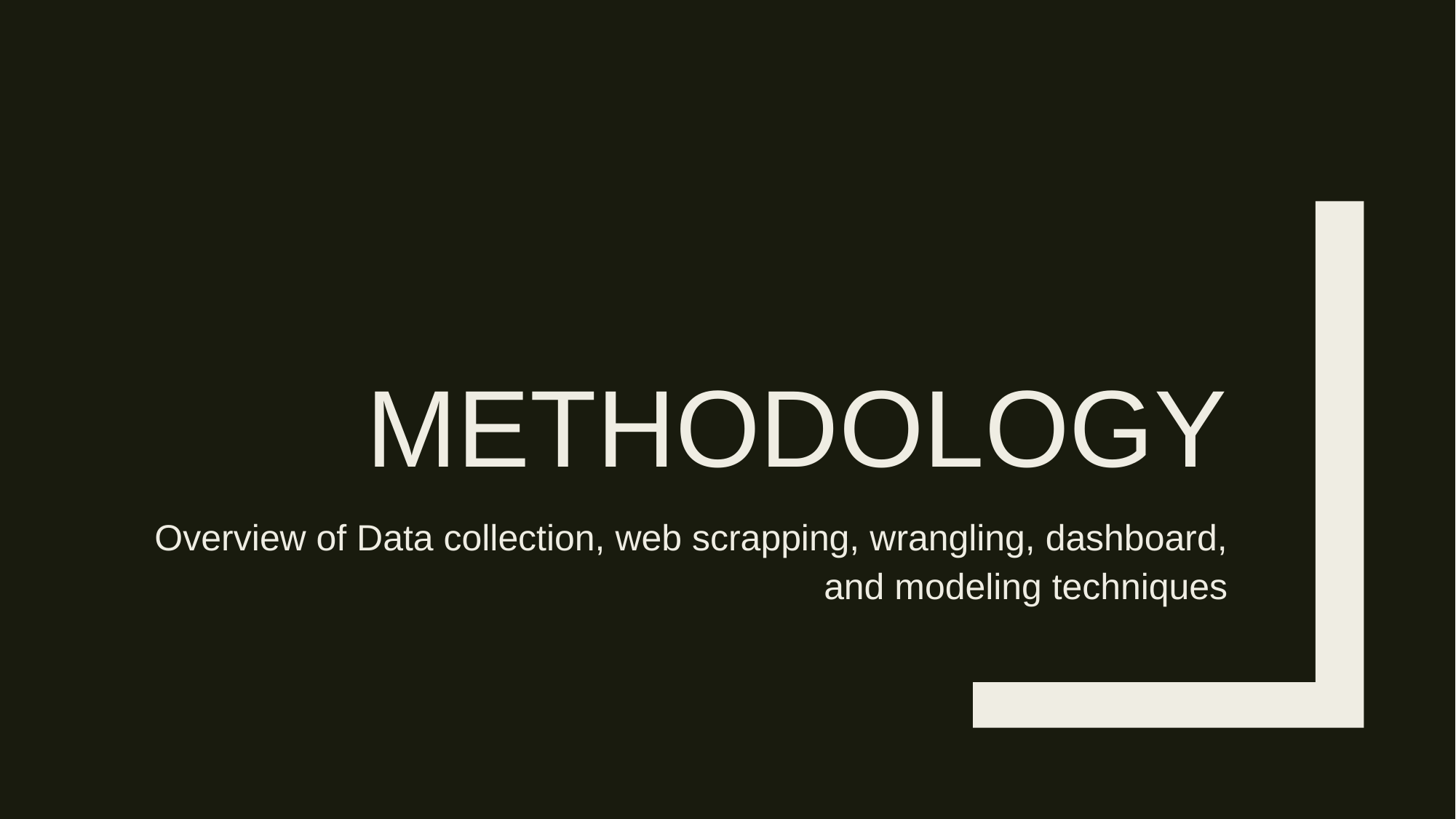

# Methodology
Overview of Data collection, web scrapping, wrangling, dashboard, and modeling techniques